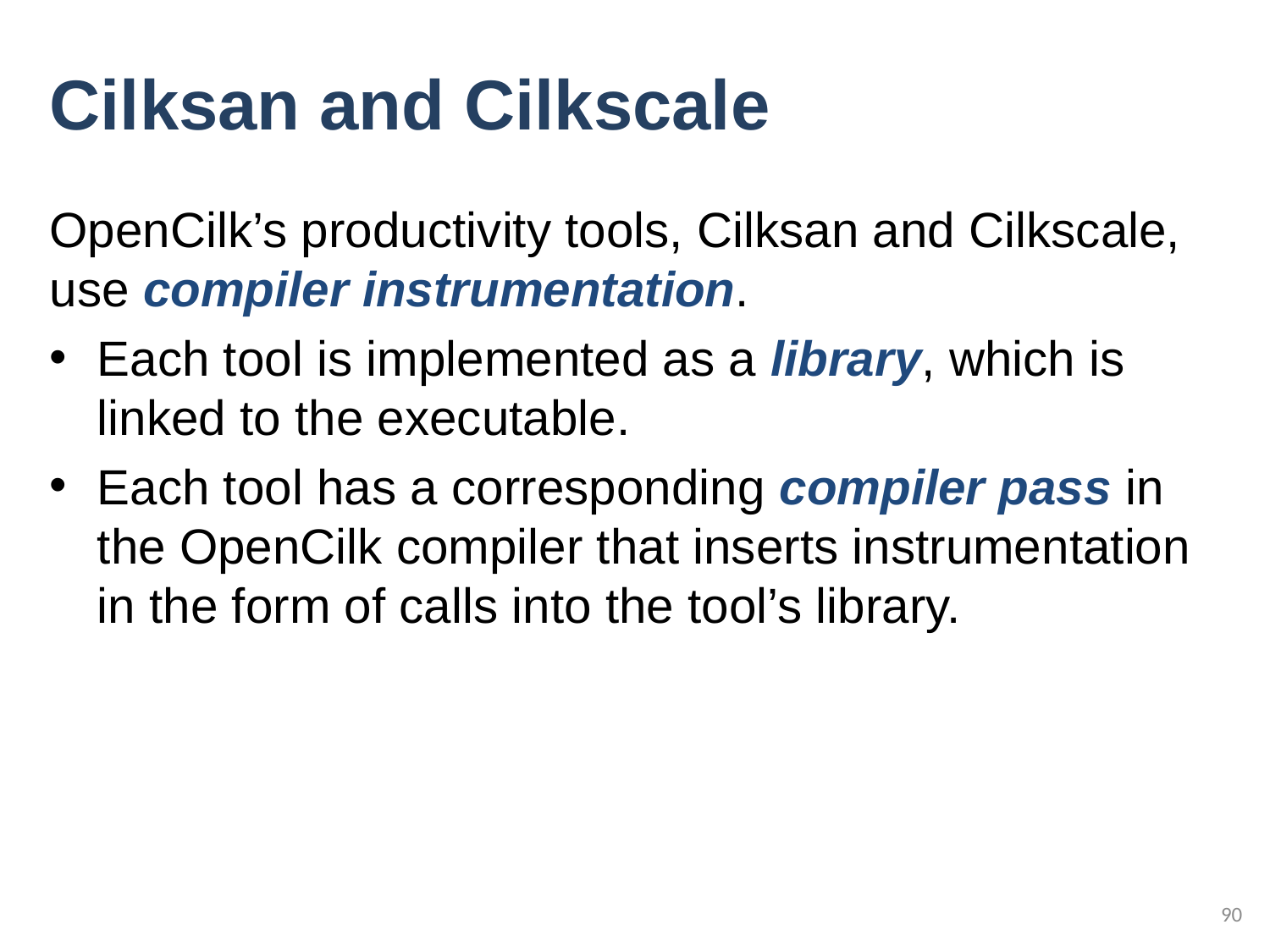

# Cilksan and Cilkscale
OpenCilk’s productivity tools, Cilksan and Cilkscale, use compiler instrumentation.
Each tool is implemented as a library, which is linked to the executable.
Each tool has a corresponding compiler pass in the OpenCilk compiler that inserts instrumentation in the form of calls into the tool’s library.

90